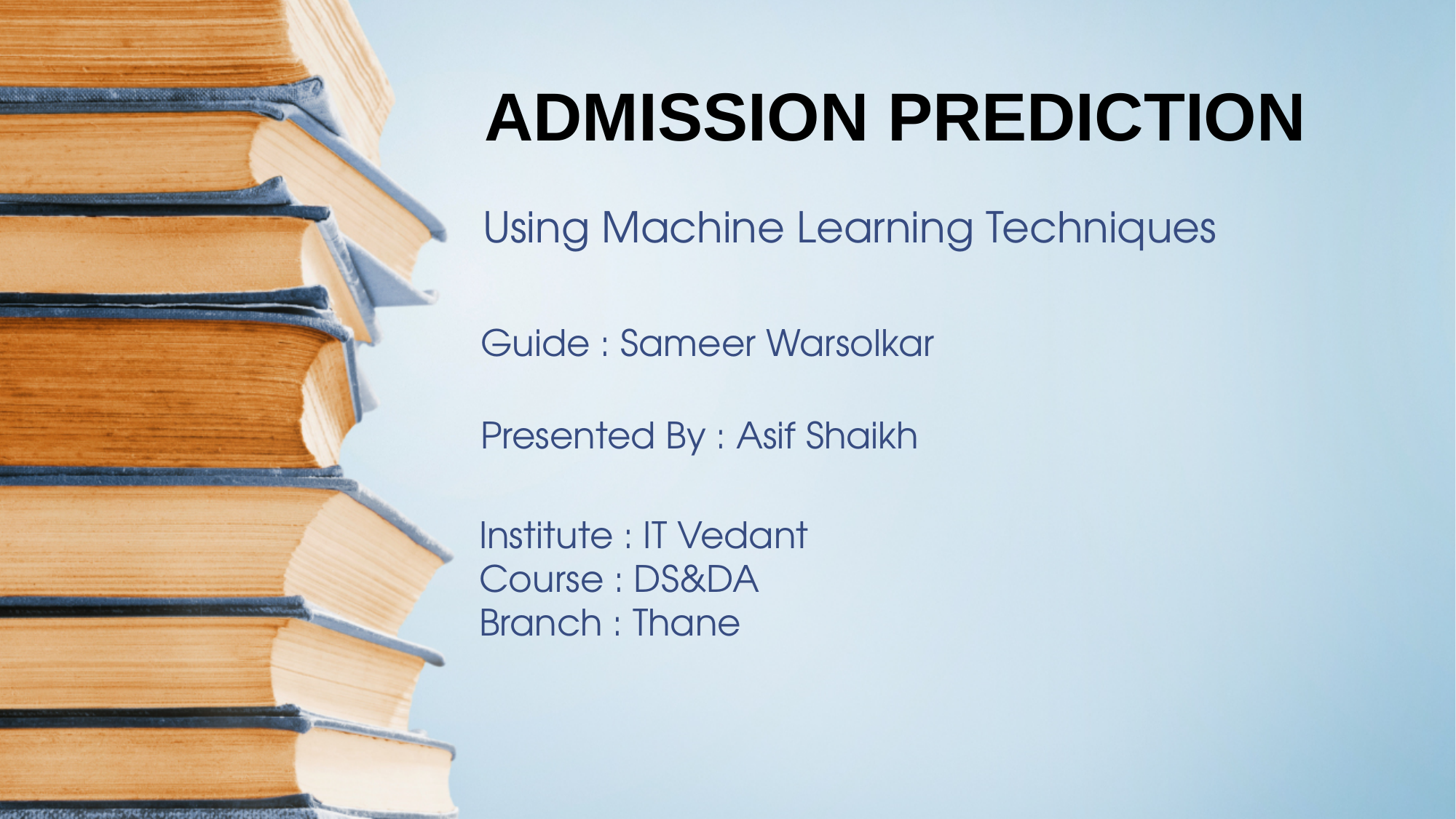

# ADMISSION PREDICTION
Using Machine Learning Techniques
Guide : Sameer Warsolkar
Presented By : Asif Shaikh
Institute : IT Vedant
Course : DS&DA
Branch : Thane